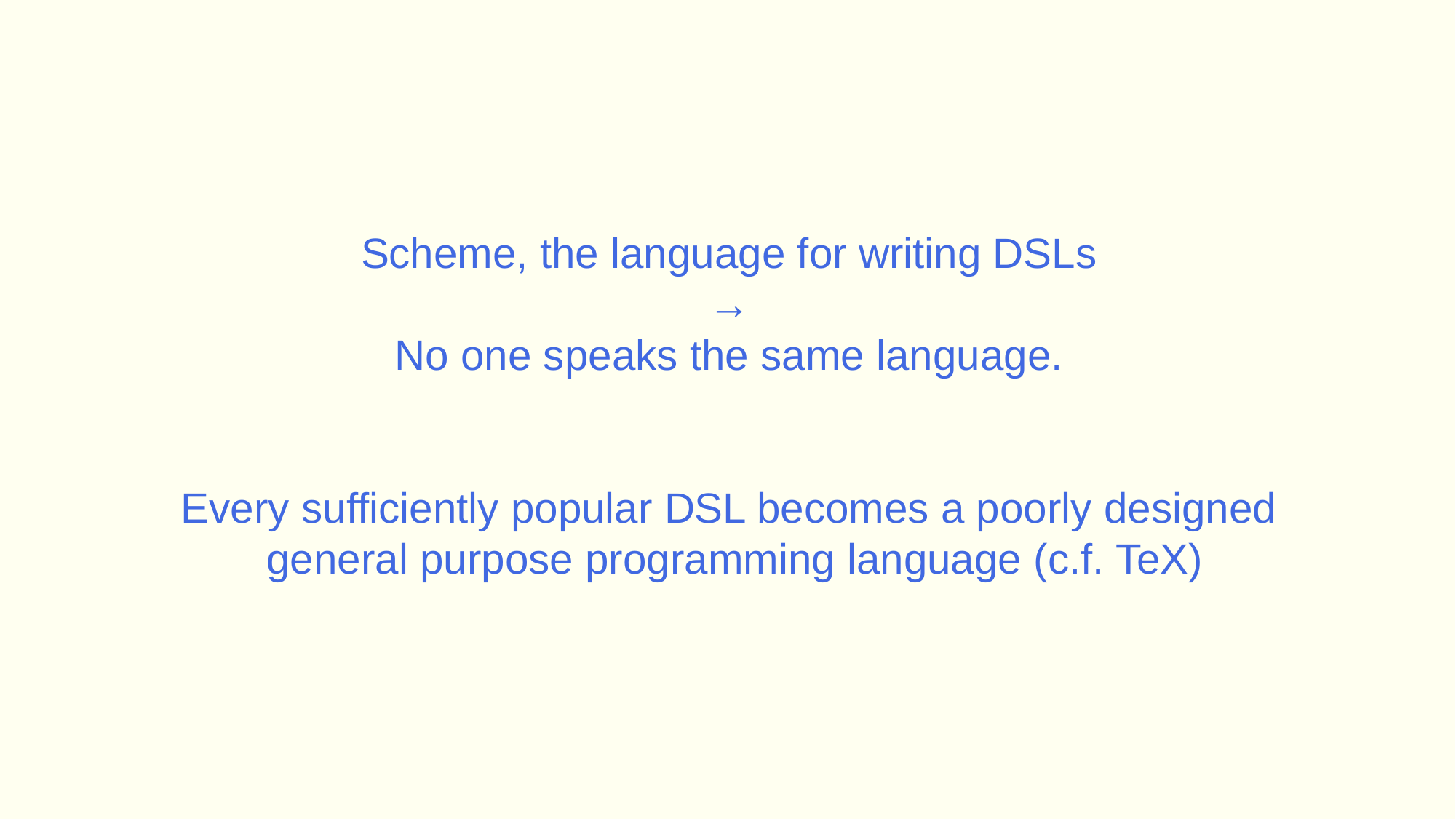

Scheme, the language for writing DSLs
→
No one speaks the same language.

Every sufficiently popular DSL becomes a poorly designed
 general purpose programming language (c.f. TeX)